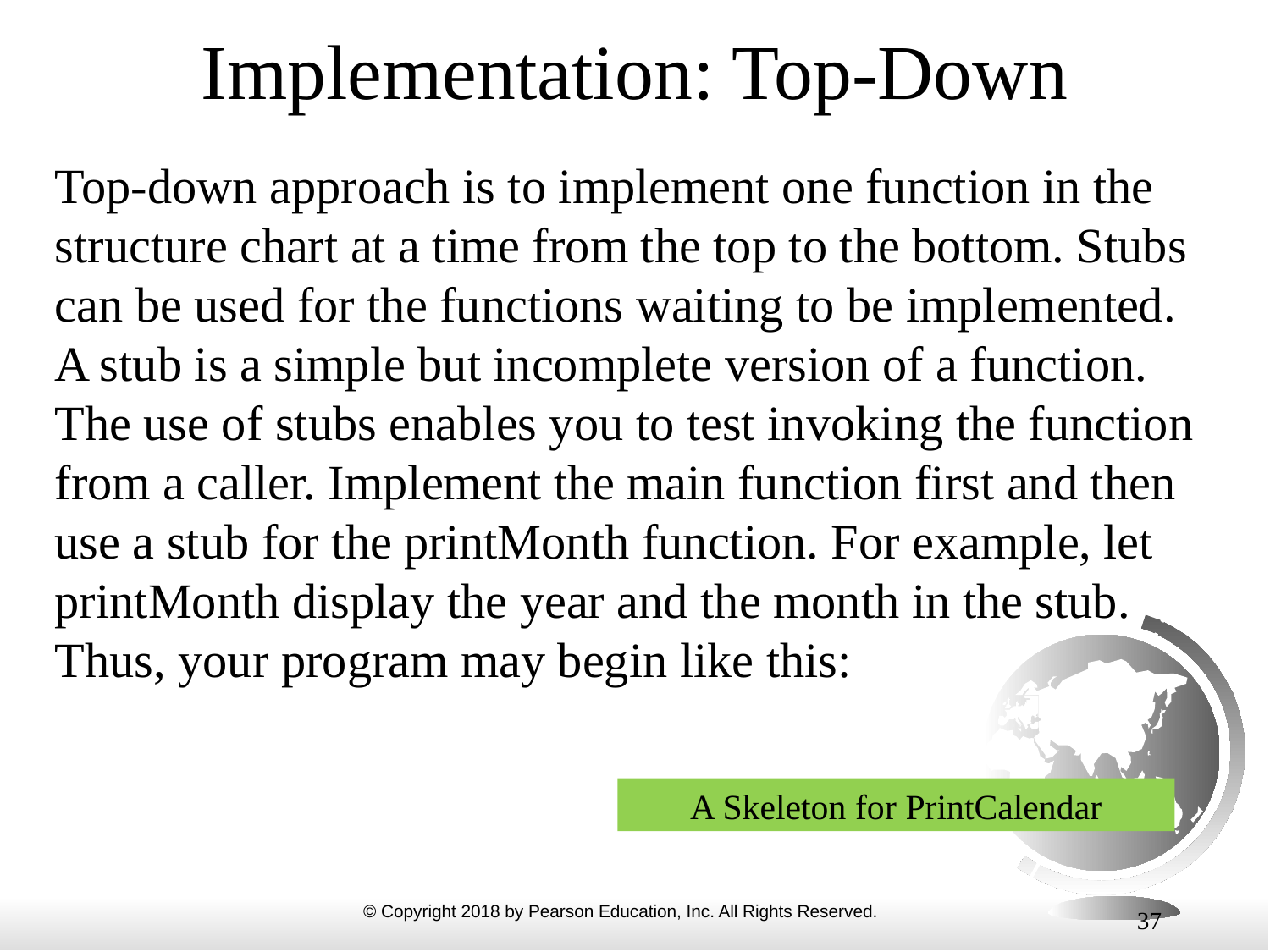

# Implementation: Top-Down
Top-down approach is to implement one function in the structure chart at a time from the top to the bottom. Stubs can be used for the functions waiting to be implemented. A stub is a simple but incomplete version of a function. The use of stubs enables you to test invoking the function from a caller. Implement the main function first and then use a stub for the printMonth function. For example, let printMonth display the year and the month in the stub. Thus, your program may begin like this:

A Skeleton for PrintCalendar
37